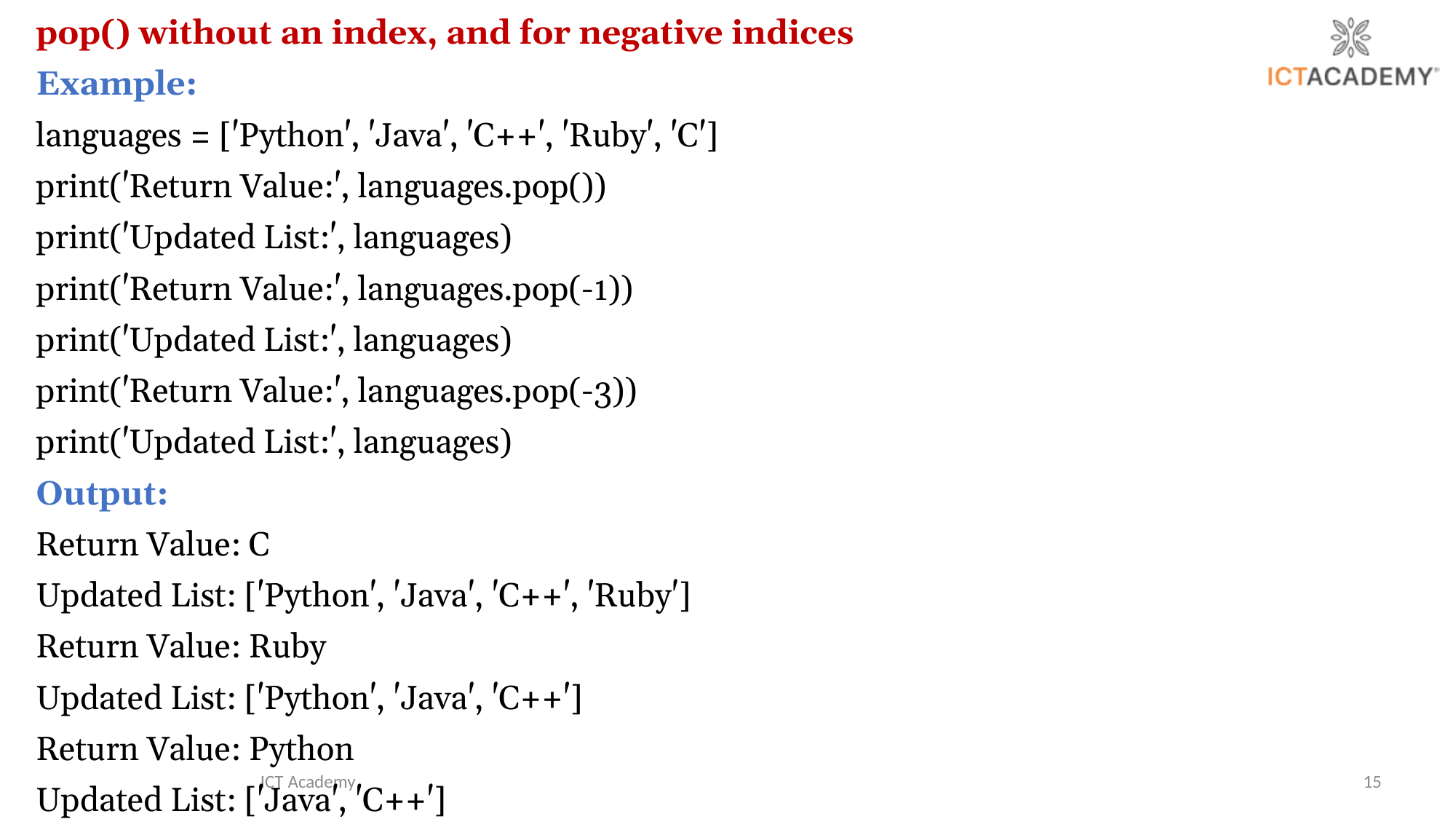

pop() without an index, and for negative indices
Example:
languages = ['Python', 'Java', 'C++', 'Ruby', 'C']
print('Return Value:', languages.pop())
print('Updated List:', languages)
print('Return Value:', languages.pop(-1))
print('Updated List:', languages)
print('Return Value:', languages.pop(-3))
print('Updated List:', languages)
Output:
Return Value: C
Updated List: ['Python', 'Java', 'C++', 'Ruby']
Return Value: Ruby
Updated List: ['Python', 'Java', 'C++']
Return Value: Python
Updated List: ['Java', 'C++']

ICT Academy
15